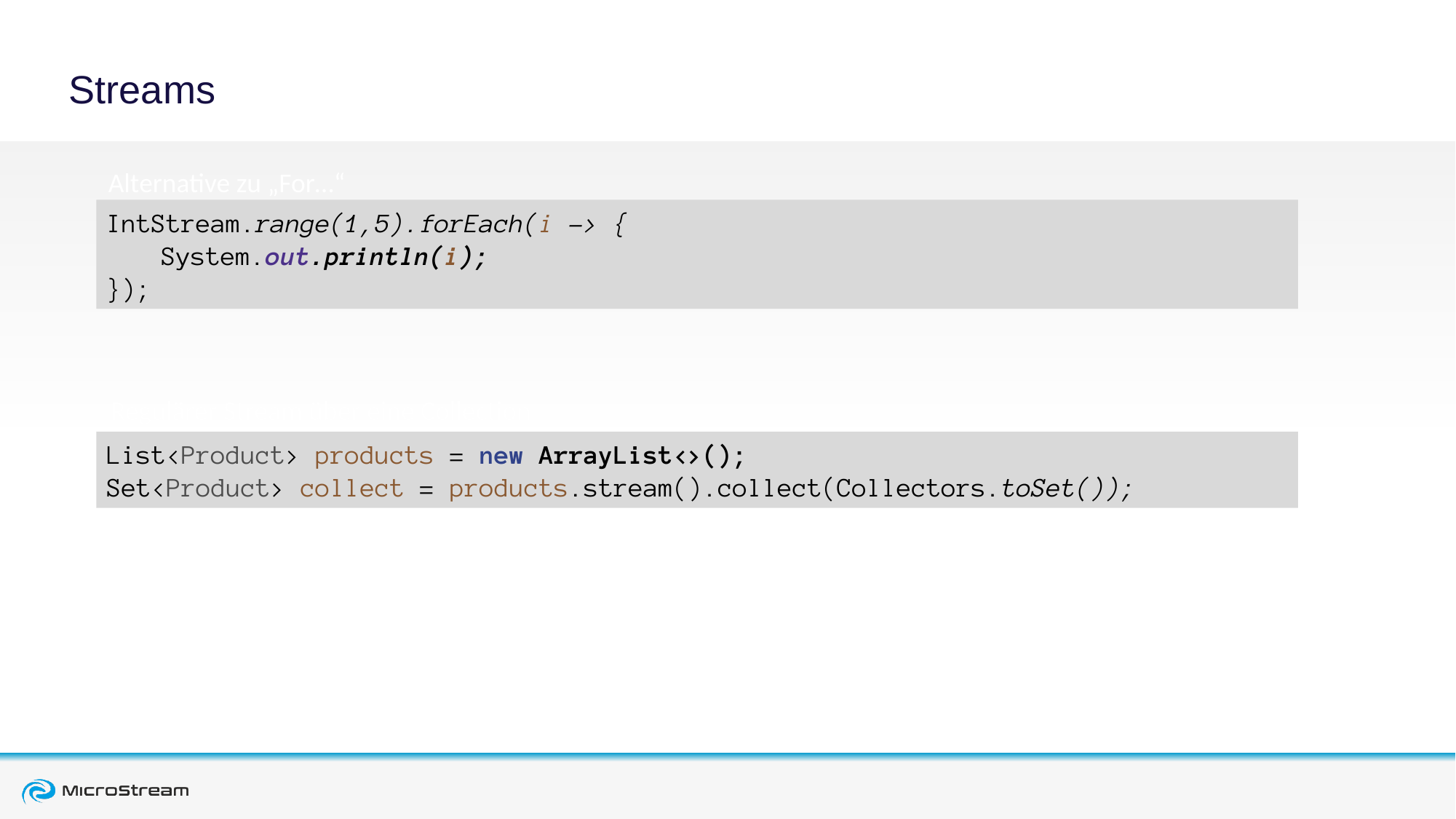

# Streams
Alternative zu „For…“
IntStream.range(1,5).forEach(i -> {
System.out.println(i);
});
Regulärer Stream über eine Collection
List<Product> products = new ArrayList<>();
Set<Product> collect = products.stream().collect(Collectors.toSet());